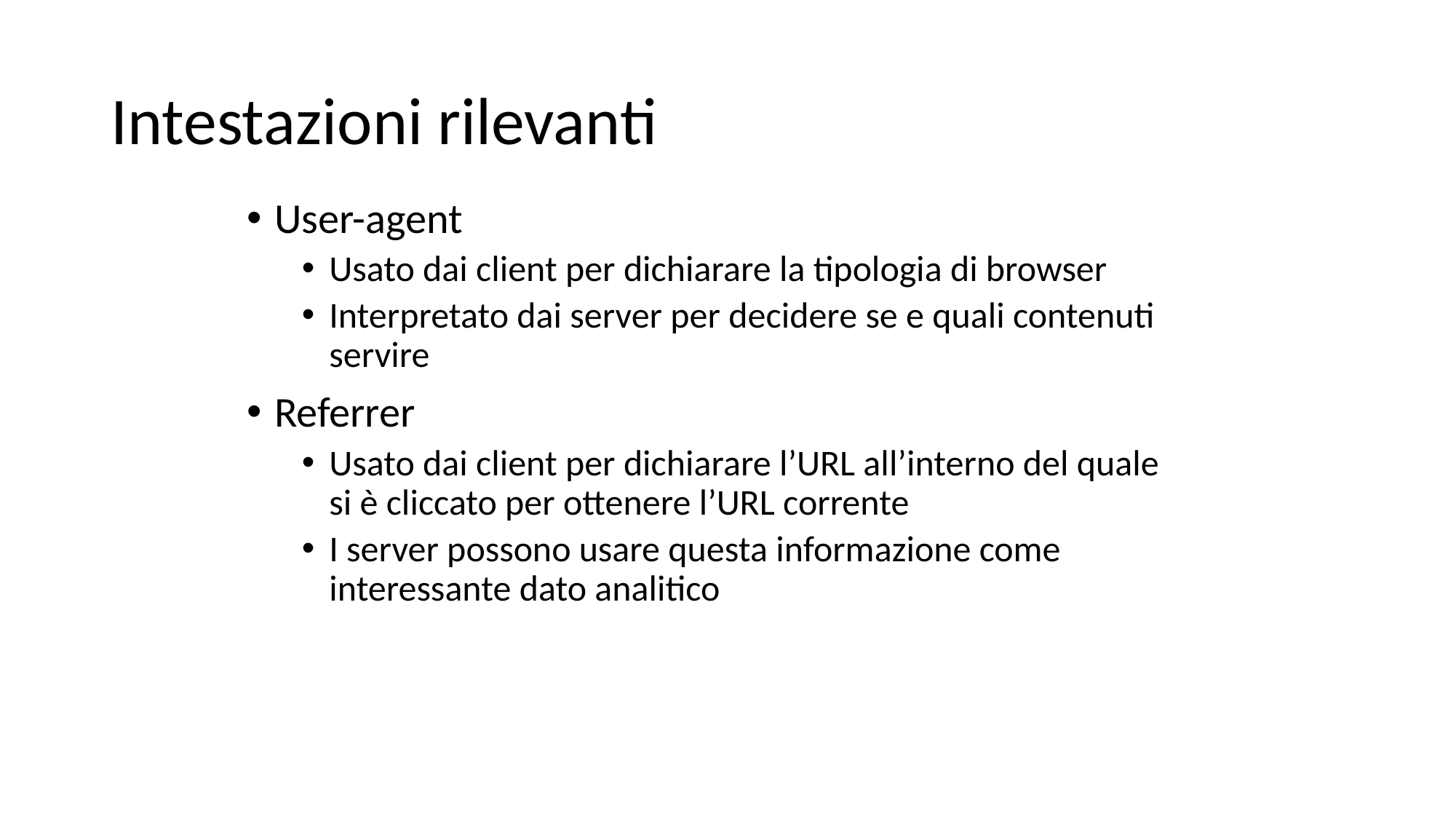

# Intestazioni rilevanti
User-agent
Usato dai client per dichiarare la tipologia di browser
Interpretato dai server per decidere se e quali contenuti servire
Referrer
Usato dai client per dichiarare l’URL all’interno del quale si è cliccato per ottenere l’URL corrente
I server possono usare questa informazione come interessante dato analitico